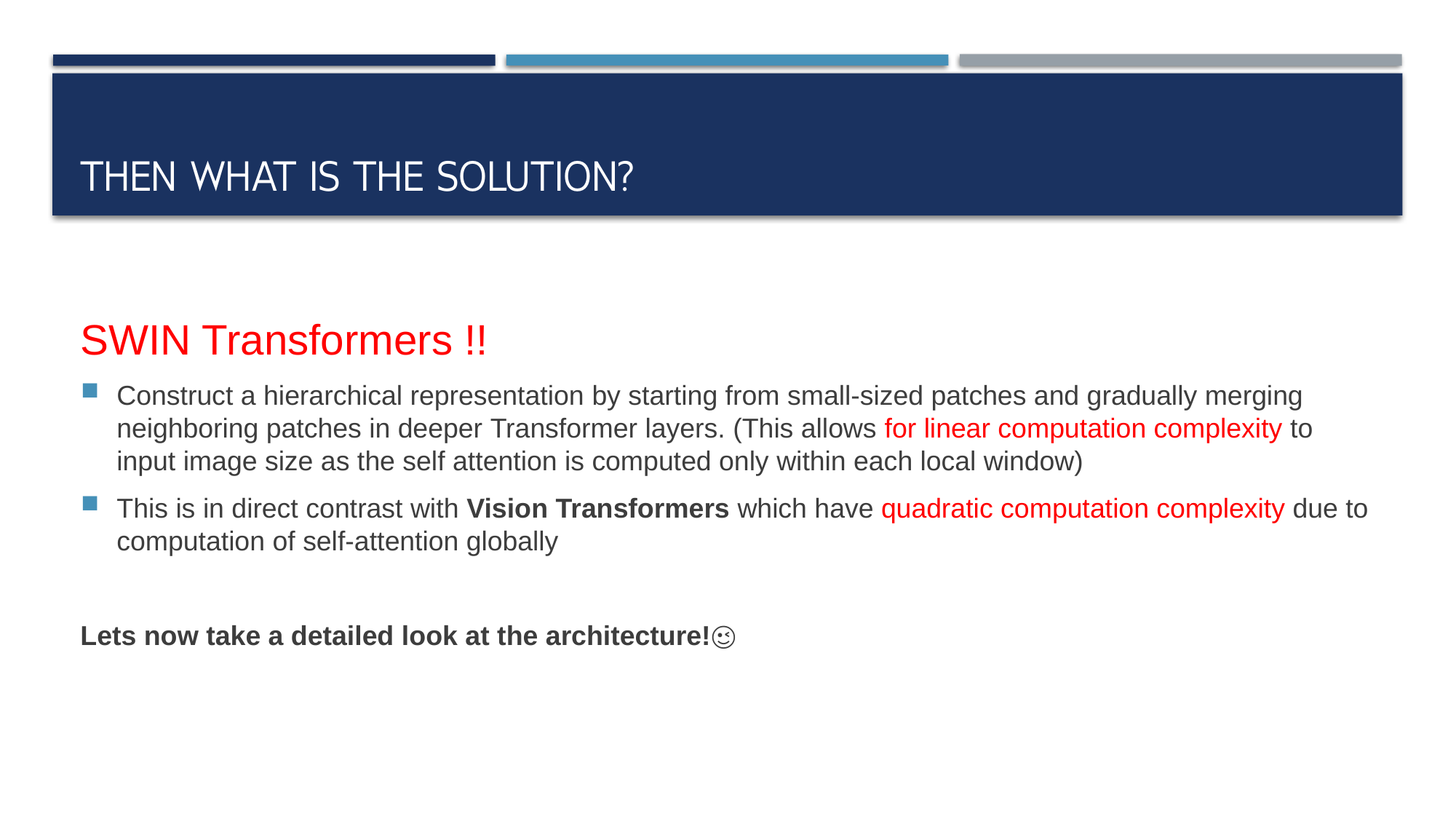

# Then what is the solution?

SWIN Transformers !!
Construct a hierarchical representation by starting from small-sized patches and gradually merging neighboring patches in deeper Transformer layers. (This allows for linear computation complexity to input image size as the self attention is computed only within each local window)
This is in direct contrast with Vision Transformers which have quadratic computation complexity due to computation of self-attention globally

Lets now take a detailed look at the architecture!😉